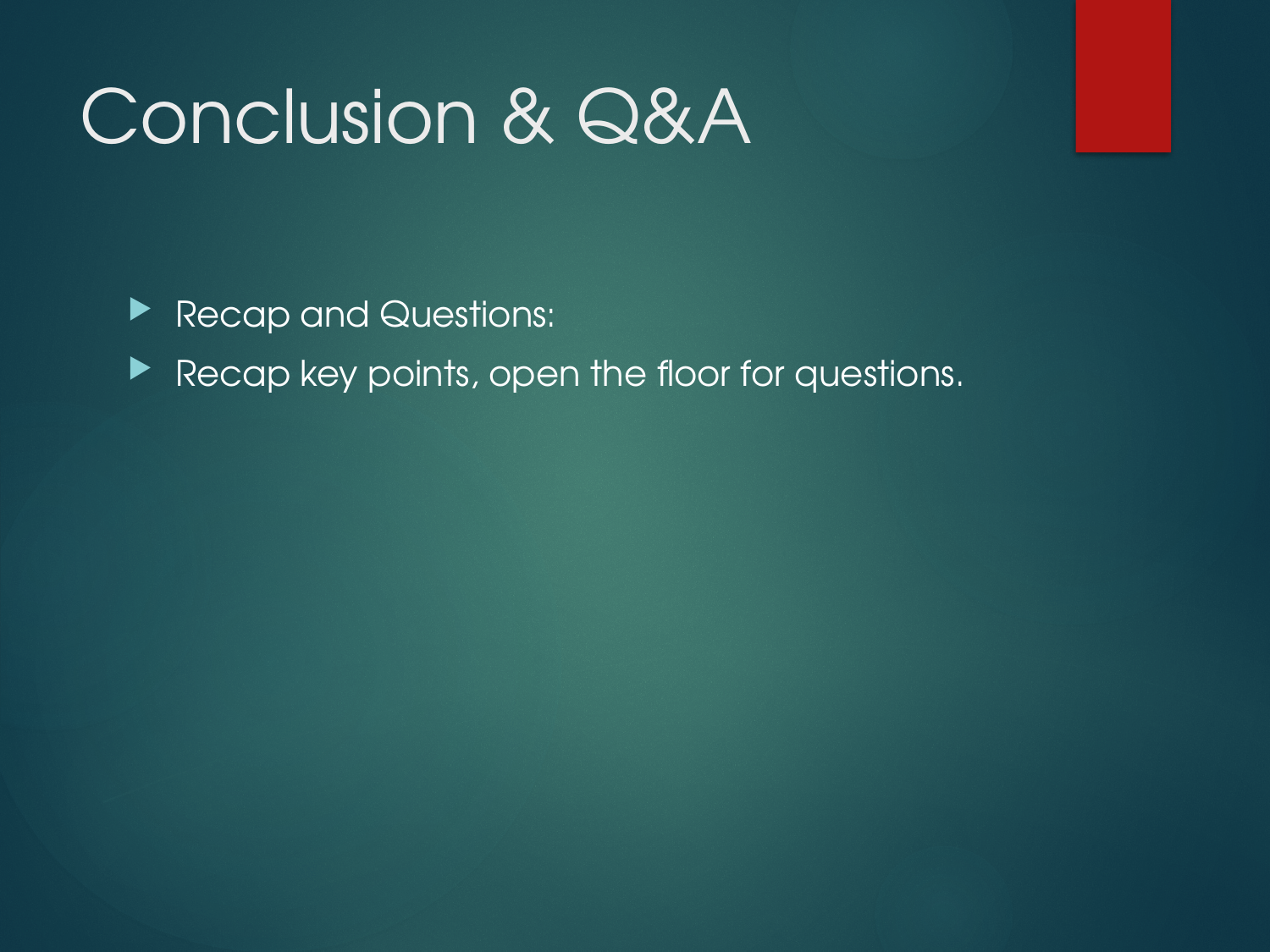

# Conclusion & Q&A
Recap and Questions:
Recap key points, open the floor for questions.